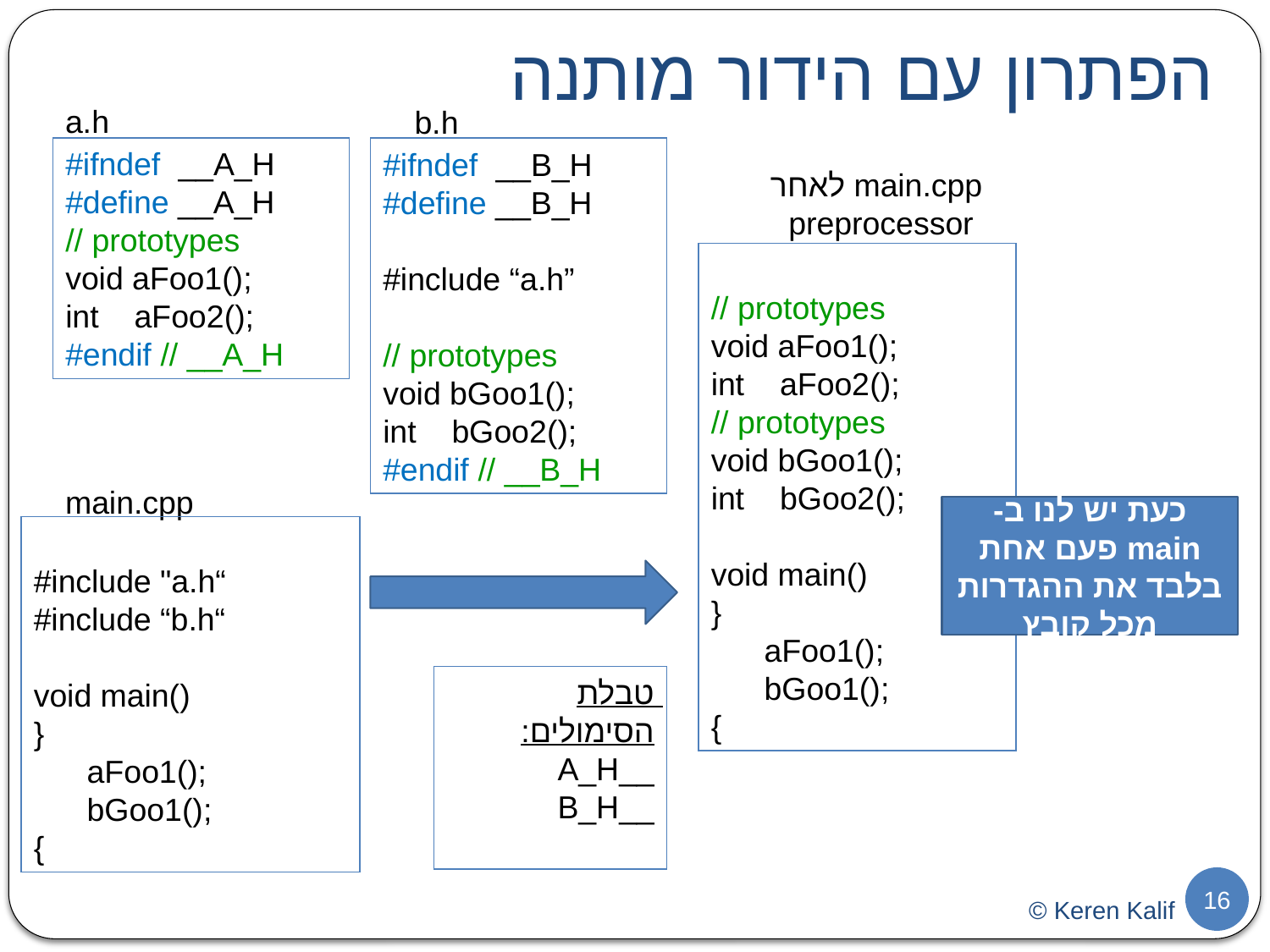

# הפתרון עם הידור מותנה
a.h
b.h
#ifndef  __A_H
#define __A_H
// prototypes
void aFoo1();
int    aFoo2();
#endif // __A_H
#ifndef  __B_H
#define __B_H

#include “a.h”

// prototypes
void bGoo1();
int    bGoo2();
#endif // __B_H
main.cpp לאחר
 preprocessor

// prototypes
void aFoo1();
int    aFoo2();
// prototypes
void bGoo1();
int    bGoo2();

void main()
}
      aFoo1();
      bGoo1();
{
main.cpp
כעת יש לנו ב- main פעם אחת בלבד את ההגדרות מכל קובץ

#include "a.h“
#include “b.h“

void main()
}
      aFoo1();
      bGoo1();
{

טבלת הסימולים:
__A_H
__B_H

16
© Keren Kalif